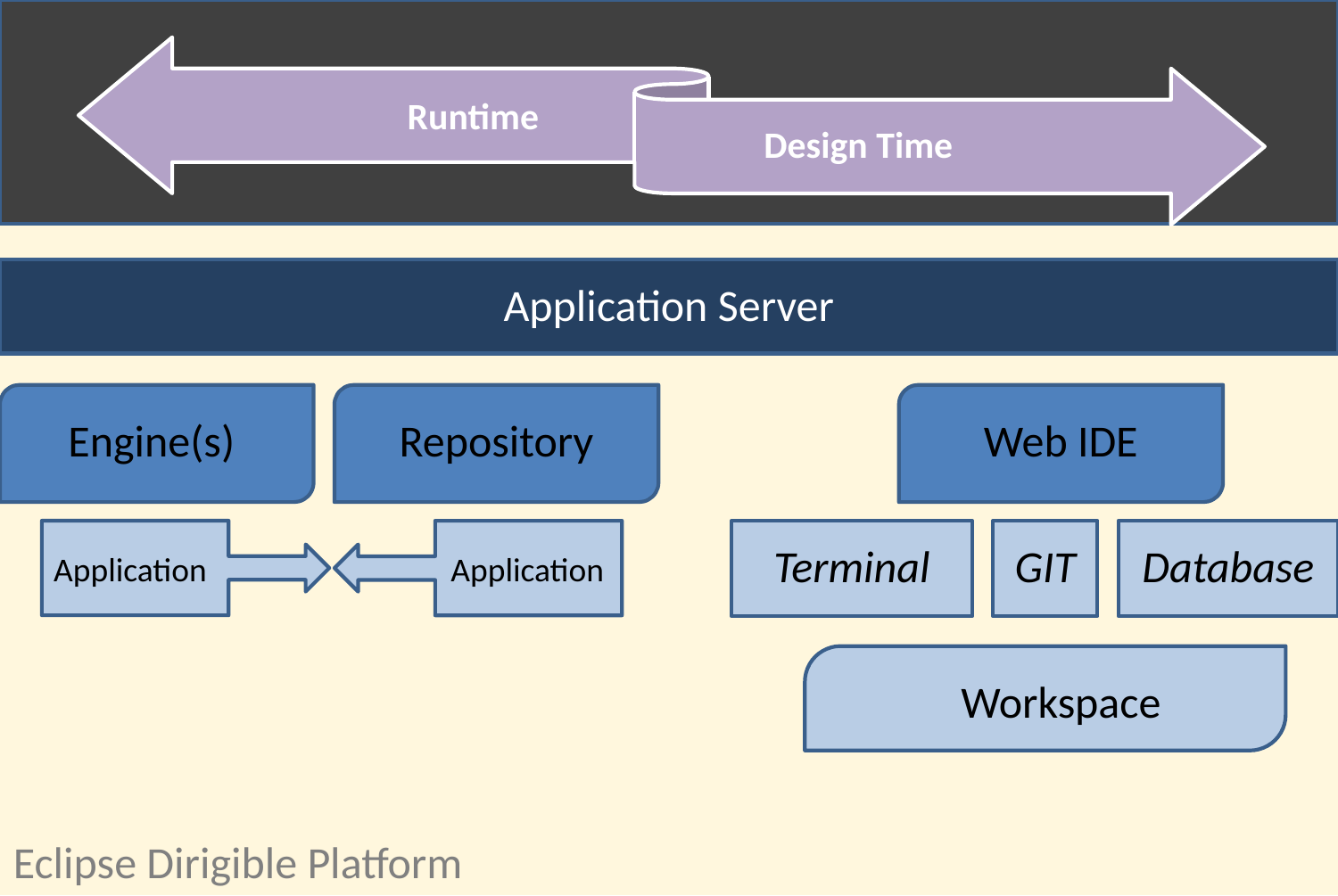

Runtime
Design Time

Application Server

Engine(s)
Repository
Web IDE

Terminal
GIT
Database
Application
Application

Workspace
Eclipse Dirigible Platform